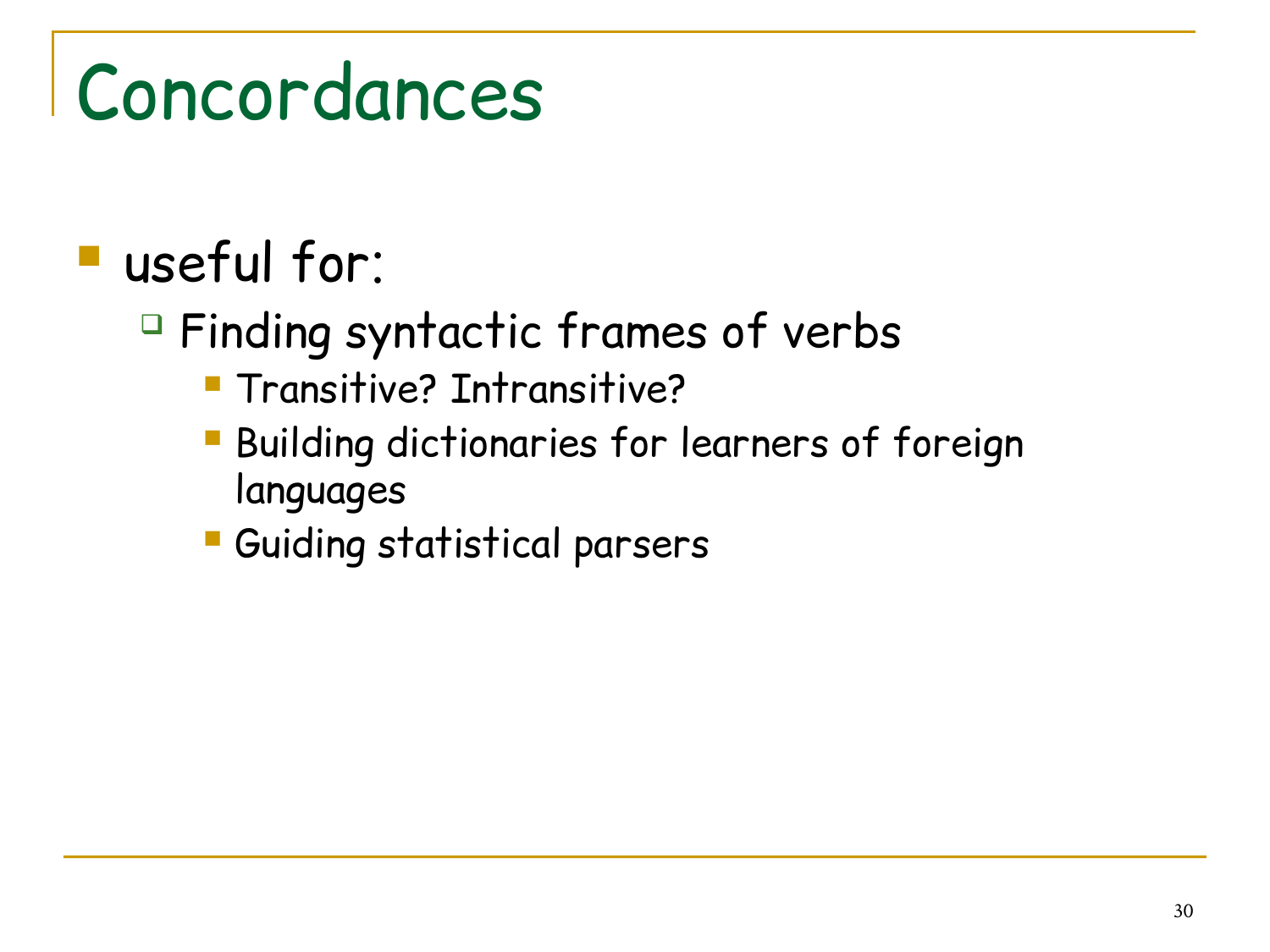

# Concordances
useful for:
Finding syntactic frames of verbs
Transitive? Intransitive?
Building dictionaries for learners of foreign languages
Guiding statistical parsers

30